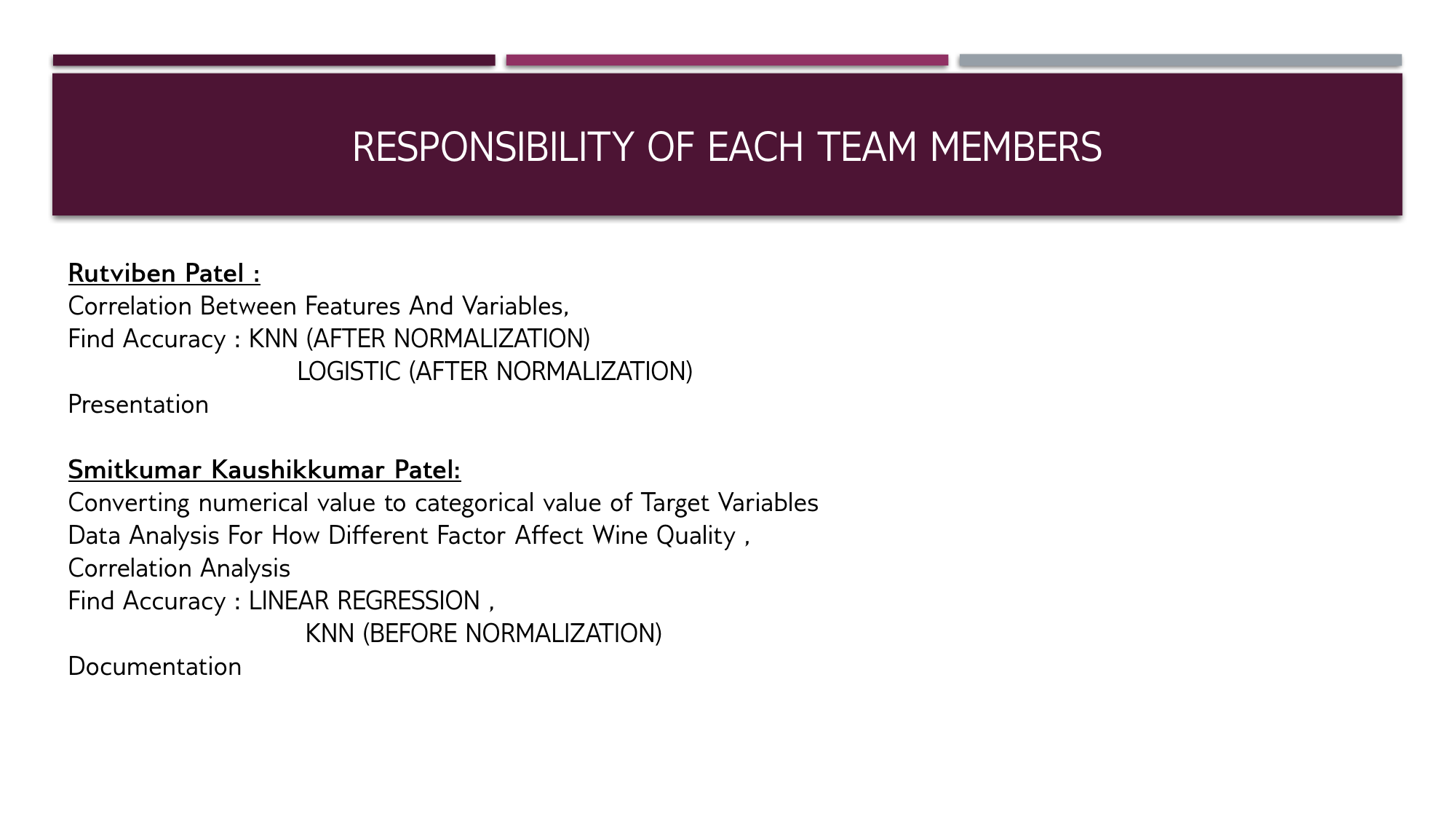

# Responsibility Of Each Team Members
Rutviben Patel :
Correlation Between Features And Variables,
Find Accuracy : KNN (AFTER NORMALIZATION)
                            LOGISTIC (AFTER NORMALIZATION)
Presentation

Smitkumar Kaushikkumar Patel:
Converting numerical value to categorical value of Target Variables
Data Analysis For How Different Factor Affect Wine Quality ,
Correlation Analysis
Find Accuracy : LINEAR REGRESSION ,
                             KNN (BEFORE NORMALIZATION)
Documentation